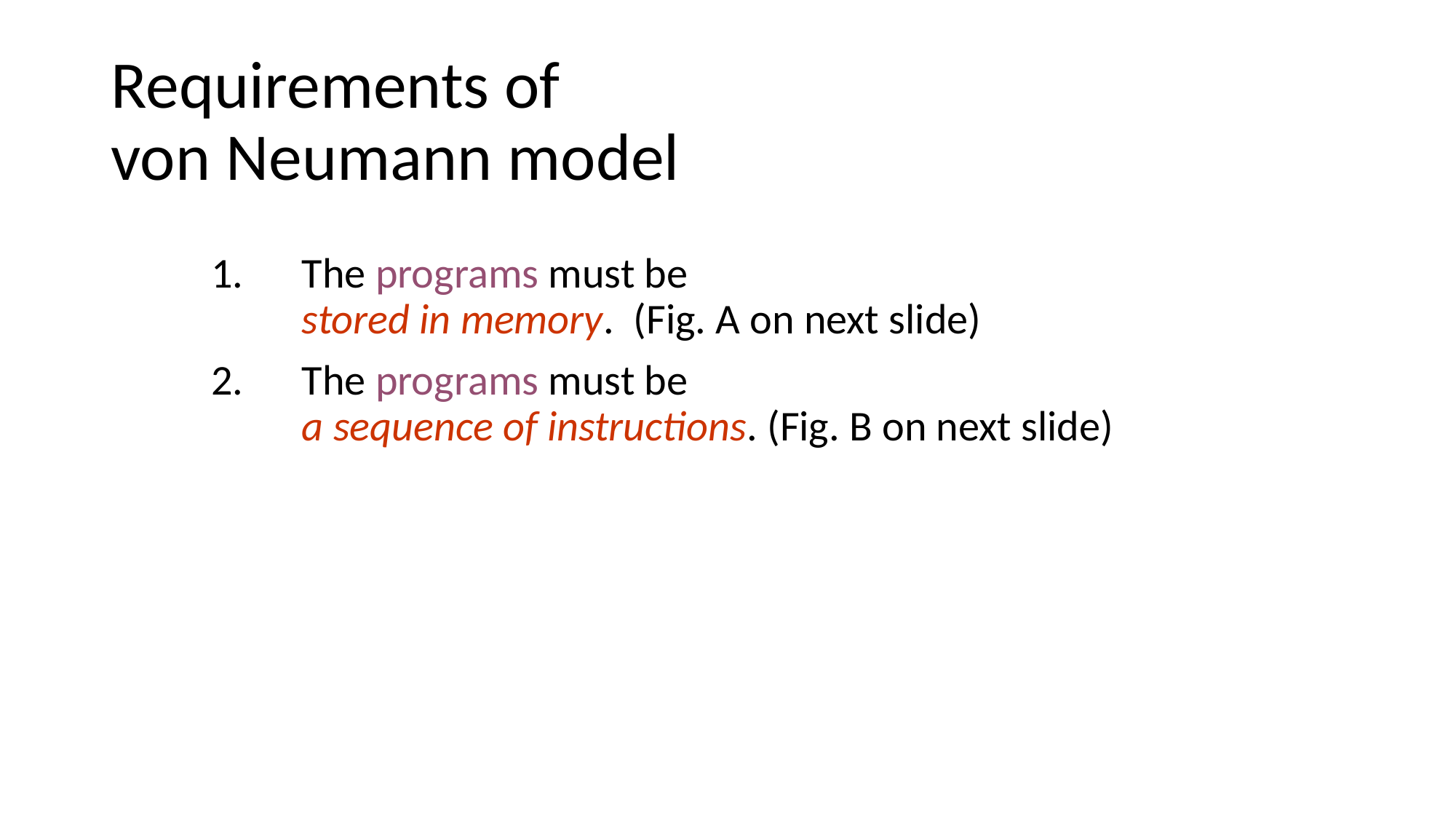

# Requirements of von Neumann model
The programs must be
stored in memory.  (Fig. A on next slide)
The programs must be
a sequence of instructions. (Fig. B on next slide)